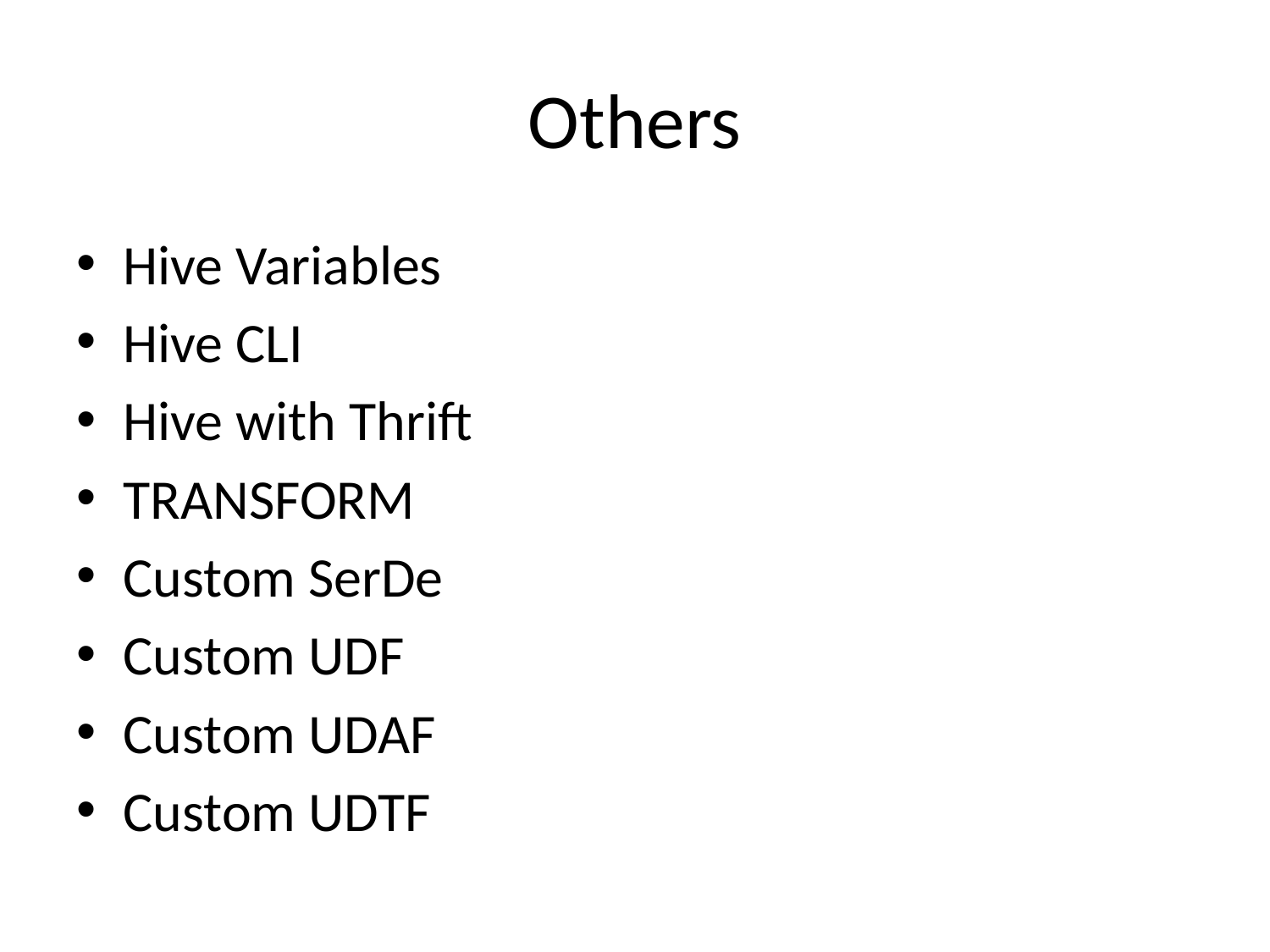

# Others
Hive Variables
Hive CLI
Hive with Thrift
TRANSFORM
Custom SerDe
Custom UDF
Custom UDAF
Custom UDTF